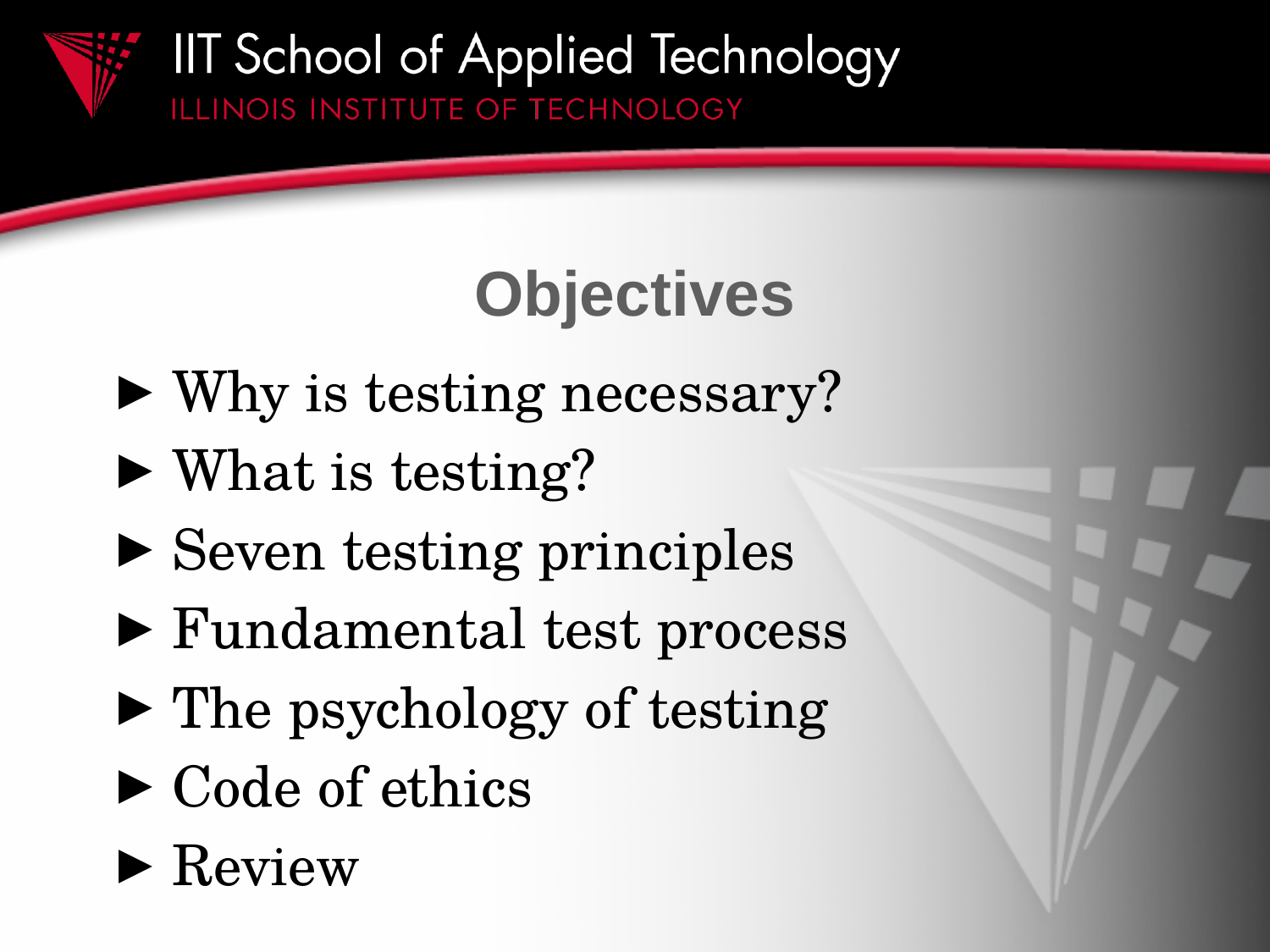

# Objectives
Why is testing necessary?
What is testing?
Seven testing principles
Fundamental test process
The psychology of testing
Code of ethics
Review